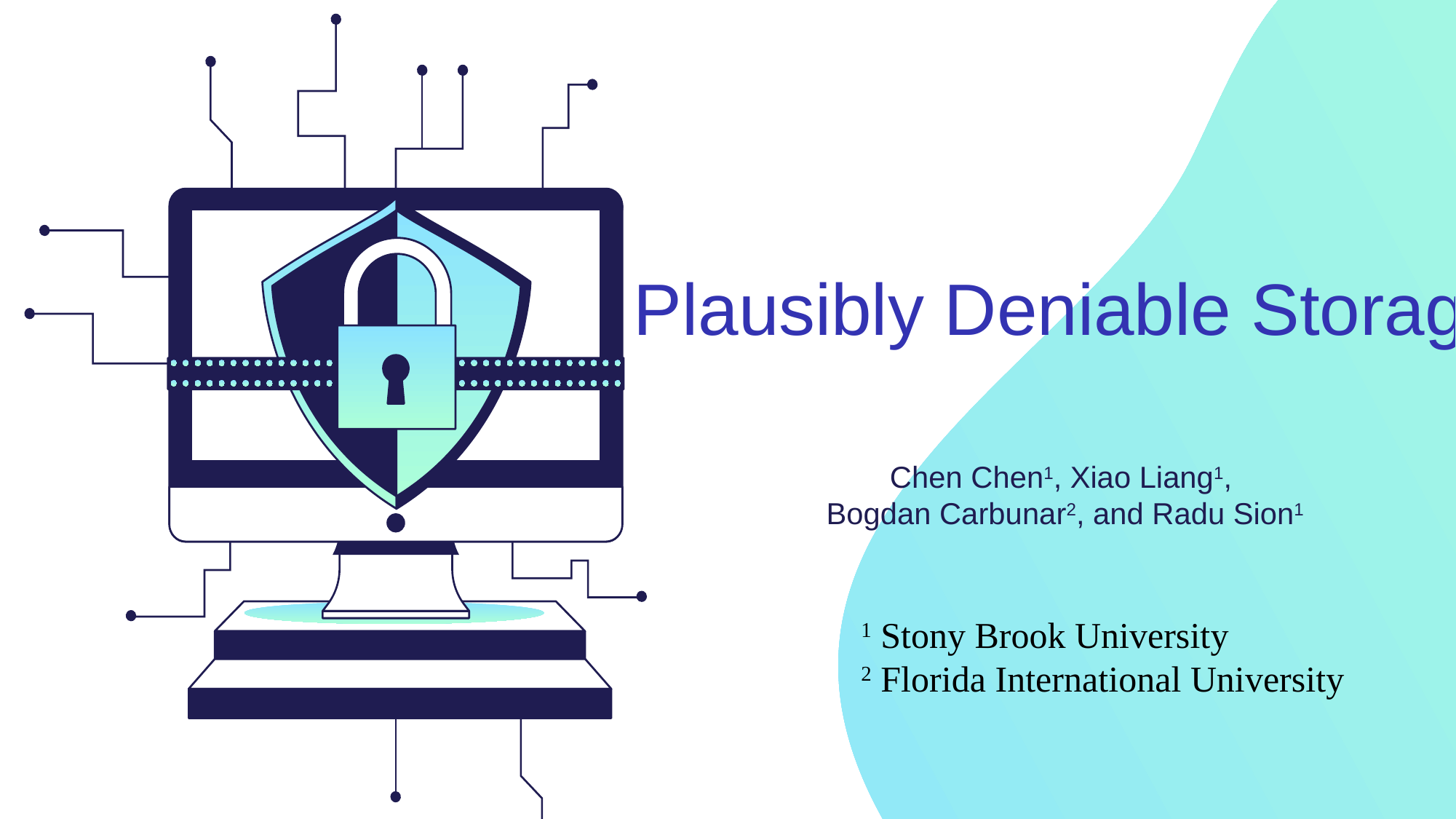

# Plausibly Deniable Storage
Chen Chen1, Xiao Liang1,
Bogdan Carbunar2, and Radu Sion1
1 Stony Brook University
2 Florida International University